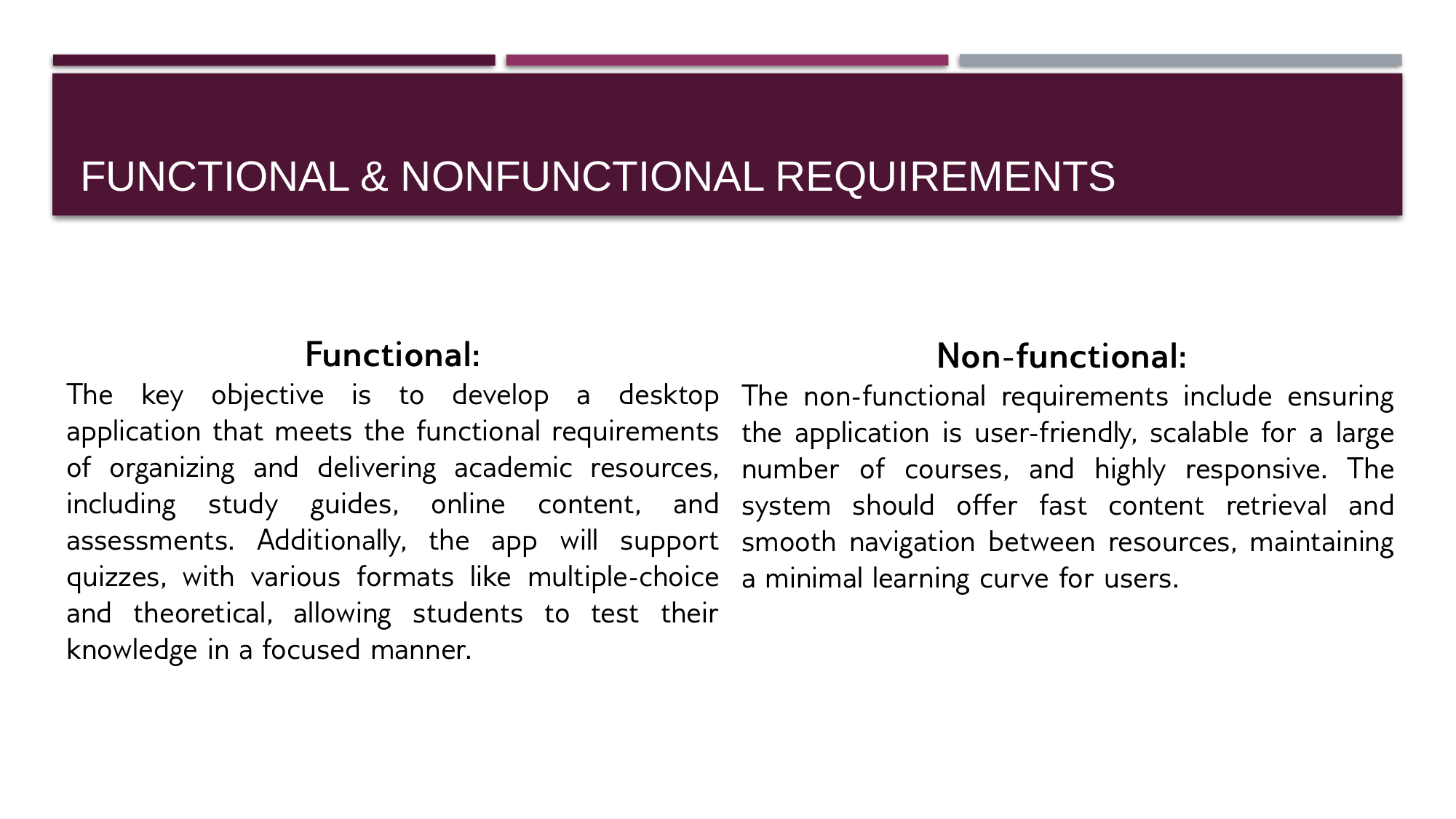

# Functional & Nonfunctional requirements
Functional:
The key objective is to develop a desktop application that meets the functional requirements of organizing and delivering academic resources, including study guides, online content, and assessments. Additionally, the app will support quizzes, with various formats like multiple-choice and theoretical, allowing students to test their knowledge in a focused manner.
Non-functional:
The non-functional requirements include ensuring the application is user-friendly, scalable for a large number of courses, and highly responsive. The system should offer fast content retrieval and smooth navigation between resources, maintaining a minimal learning curve for users.